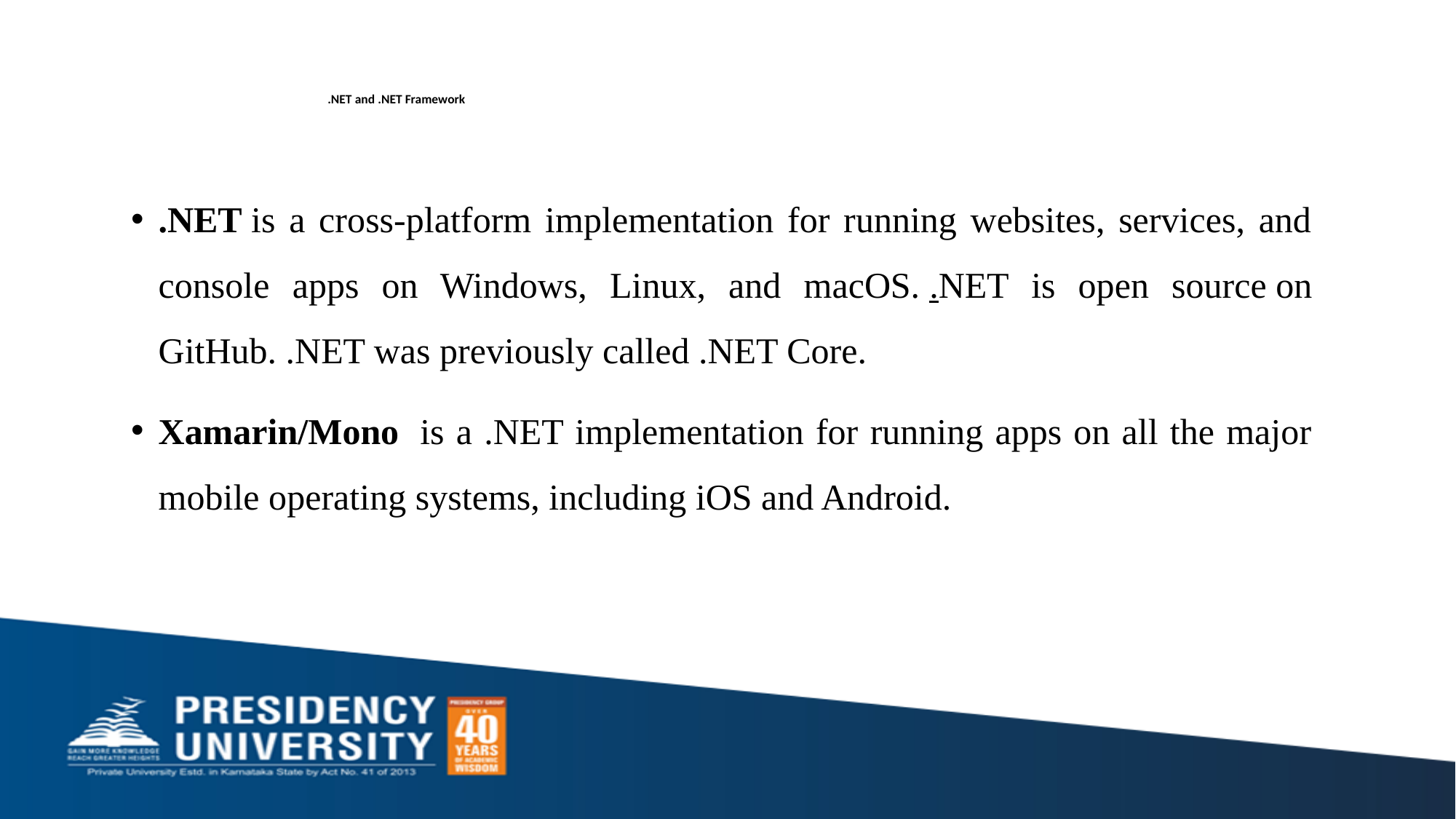

# .NET and .NET Framework

.NET is a cross-platform implementation for running websites, services, and console apps on Windows, Linux, and macOS. .NET is open source on GitHub. .NET was previously called .NET Core.
Xamarin/Mono  is a .NET implementation for running apps on all the major mobile operating systems, including iOS and Android.